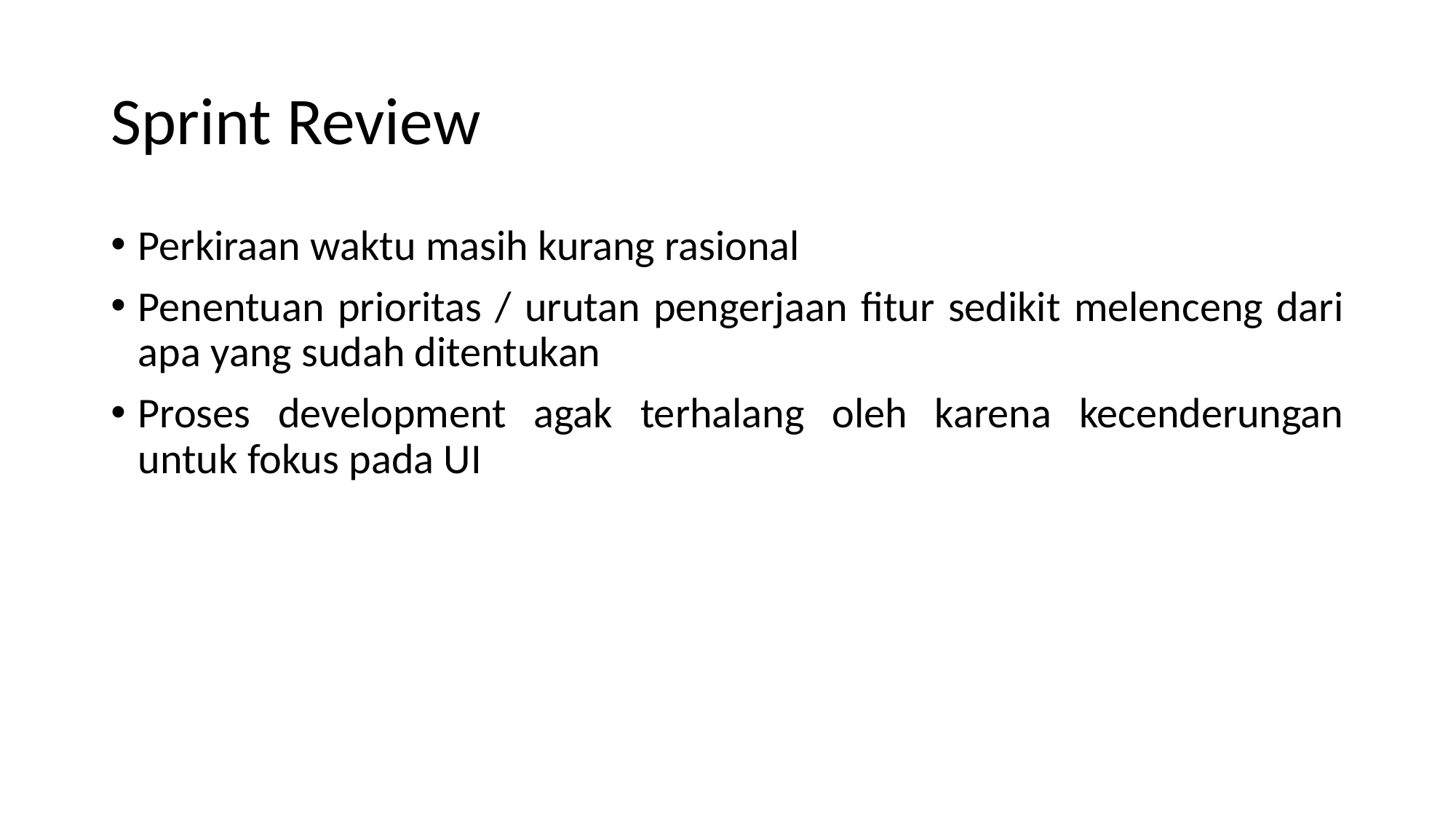

# Sprint Review
Perkiraan waktu masih kurang rasional
Penentuan prioritas / urutan pengerjaan fitur sedikit melenceng dari apa yang sudah ditentukan
Proses development agak terhalang oleh karena kecenderungan untuk fokus pada UI